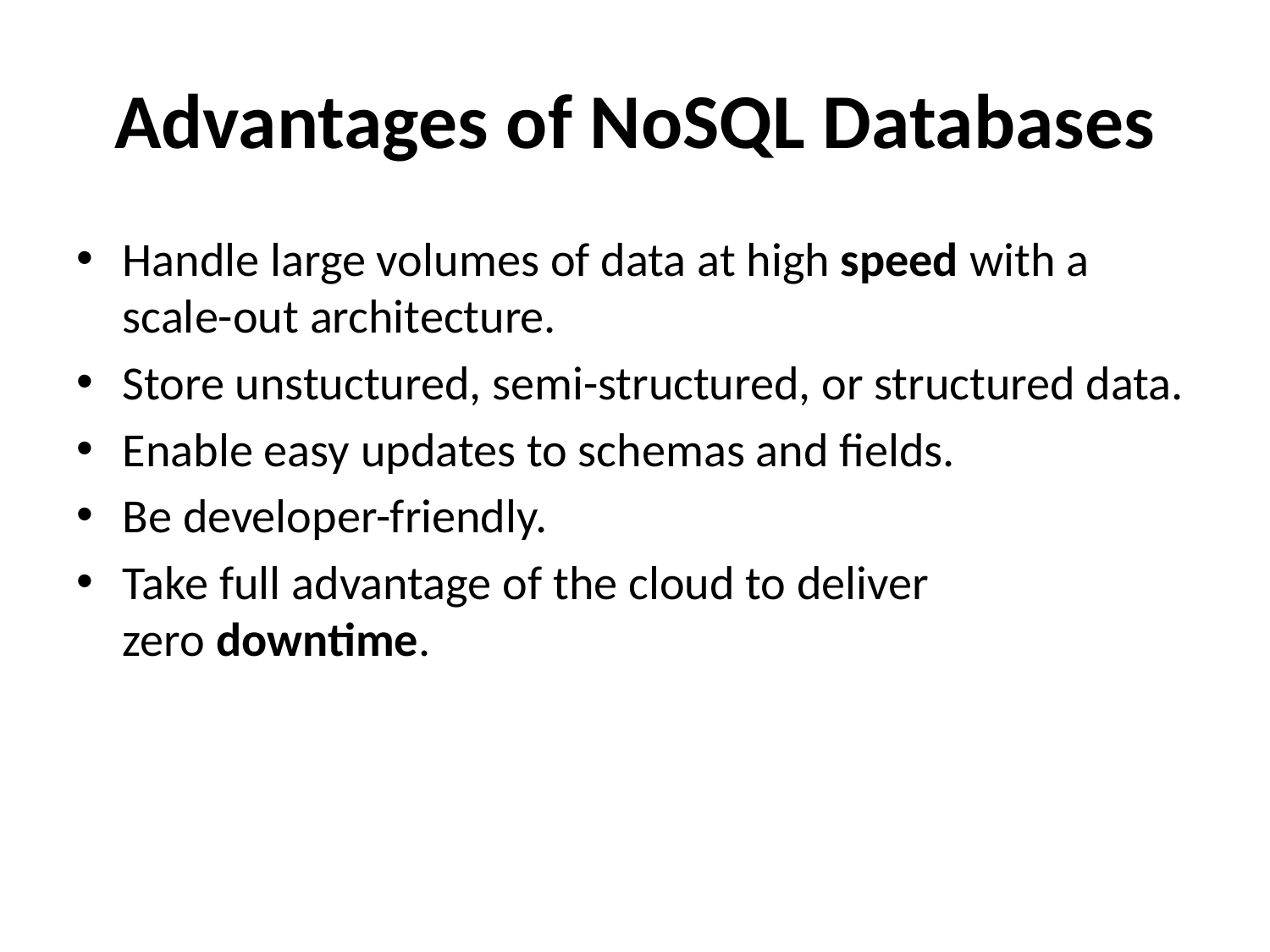

# Advantages of NoSQL Databases
Handle large volumes of data at high speed with a scale-out architecture.
Store unstuctured, semi-structured, or structured data.
Enable easy updates to schemas and fields.
Be developer-friendly.
Take full advantage of the cloud to deliver zero downtime.